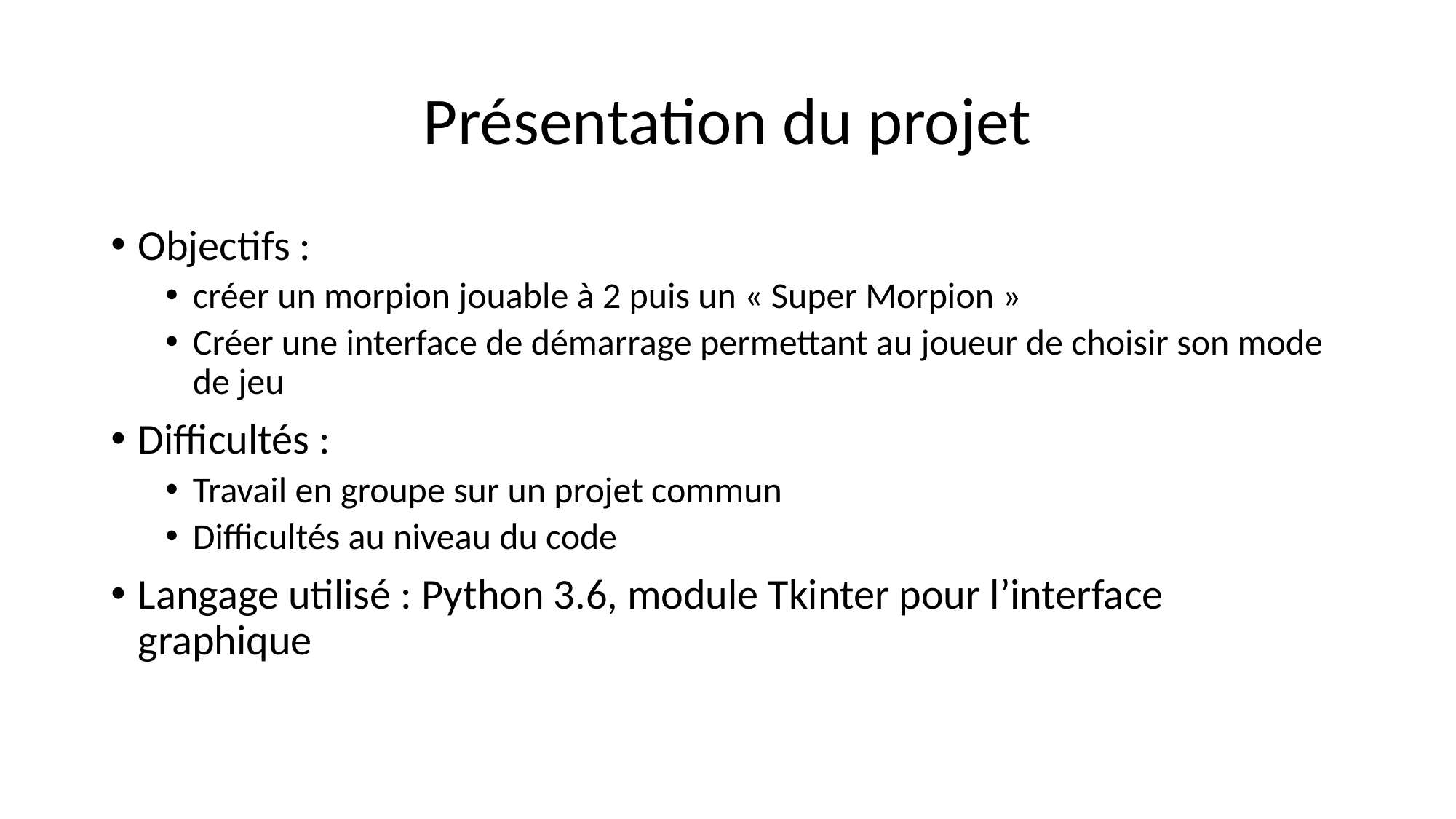

# Présentation du projet
Objectifs :
créer un morpion jouable à 2 puis un « Super Morpion »
Créer une interface de démarrage permettant au joueur de choisir son mode de jeu
Difficultés :
Travail en groupe sur un projet commun
Difficultés au niveau du code
Langage utilisé : Python 3.6, module Tkinter pour l’interface graphique